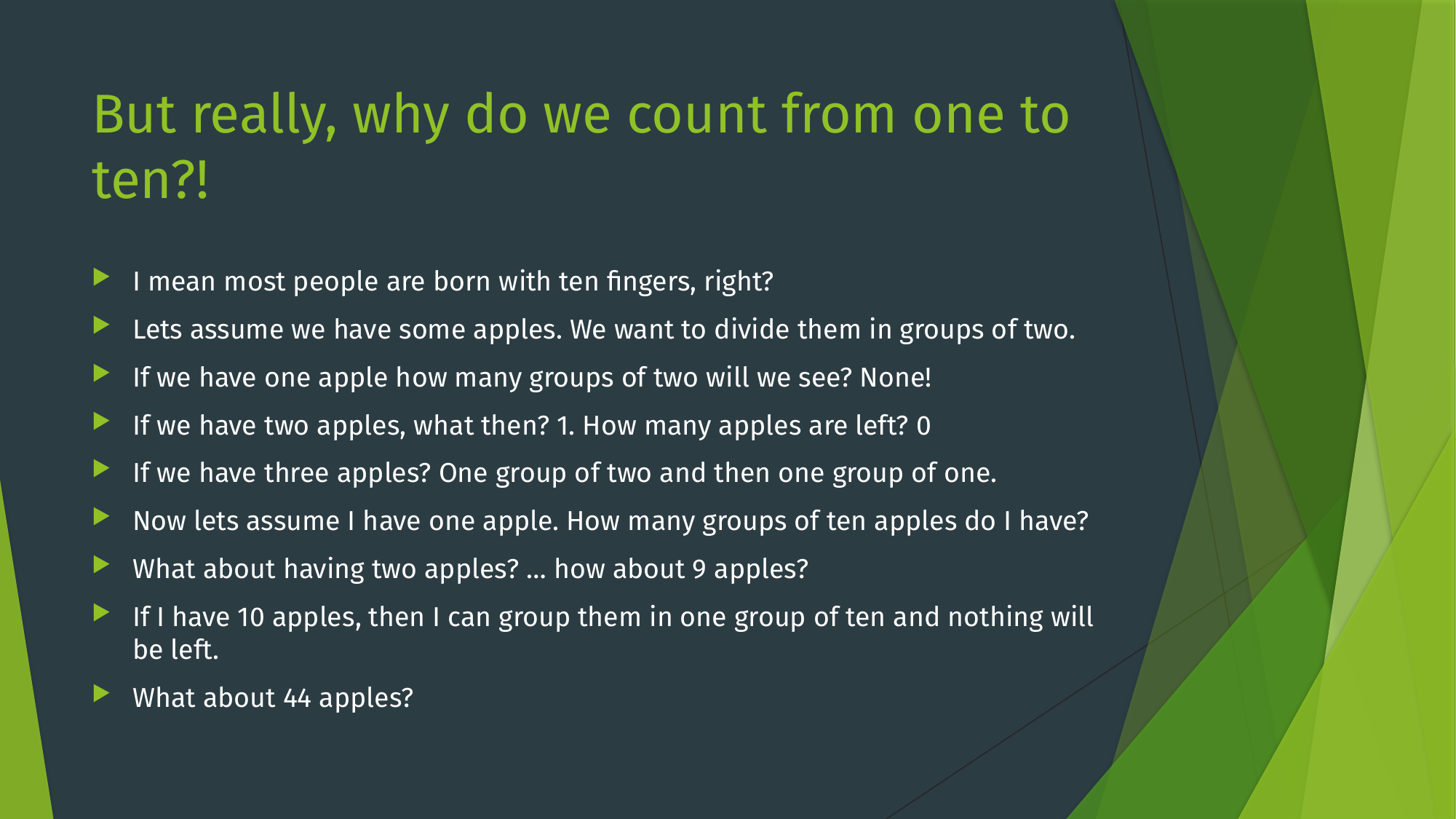

# But really, why do we count from one to ten?!
I mean most people are born with ten fingers, right?
Lets assume we have some apples. We want to divide them in groups of two.
If we have one apple how many groups of two will we see? None!
If we have two apples, what then? 1. How many apples are left? 0
If we have three apples? One group of two and then one group of one.
Now lets assume I have one apple. How many groups of ten apples do I have?
What about having two apples? … how about 9 apples?
If I have 10 apples, then I can group them in one group of ten and nothing will be left.
What about 44 apples?